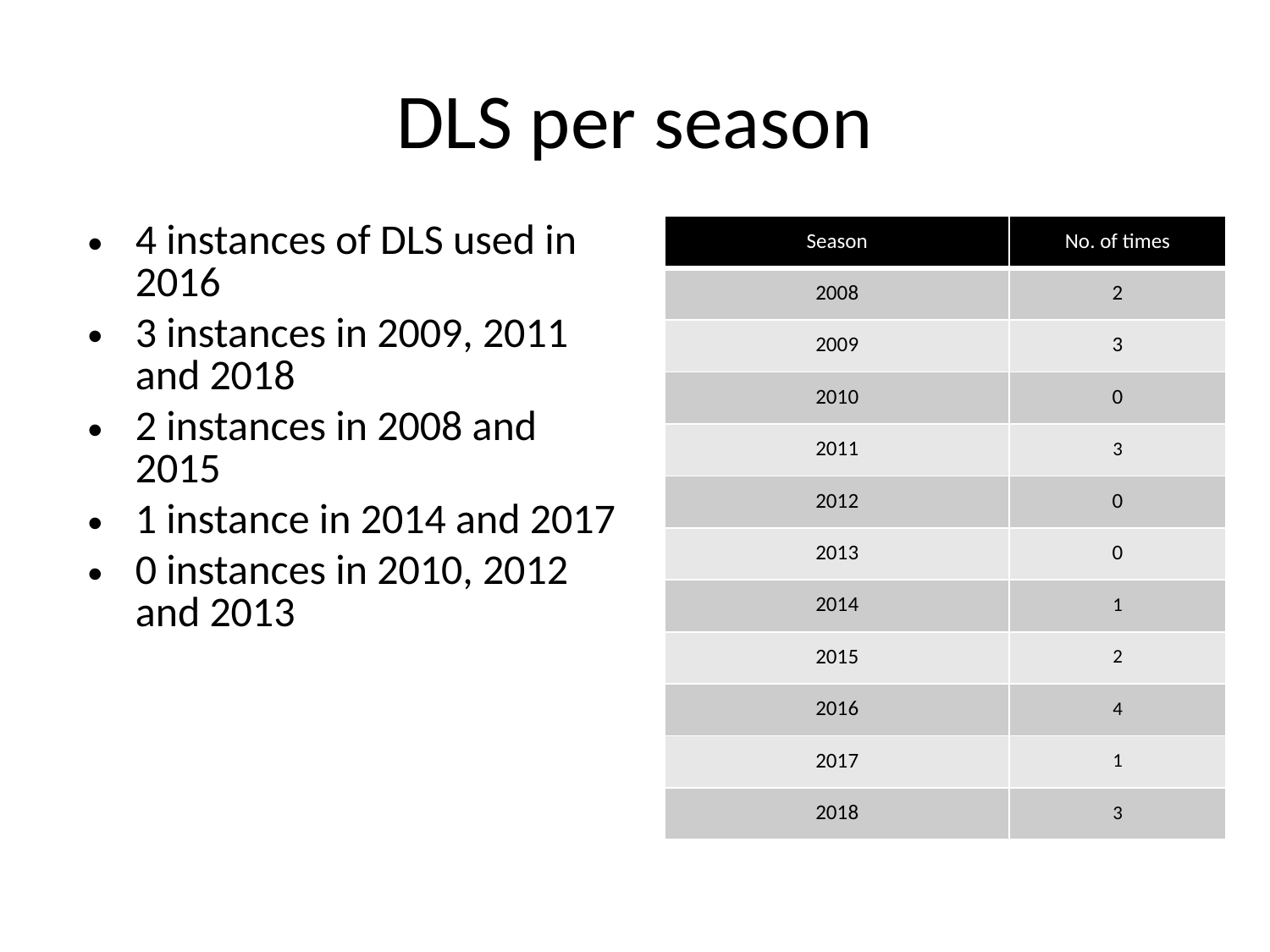

# DLS per season
4 instances of DLS used in 2016
3 instances in 2009, 2011 and 2018
2 instances in 2008 and 2015
1 instance in 2014 and 2017
0 instances in 2010, 2012 and 2013
| Season | No. of times |
| --- | --- |
| 2008 | 2 |
| 2009 | 3 |
| 2010 | 0 |
| 2011 | 3 |
| 2012 | 0 |
| 2013 | 0 |
| 2014 | 1 |
| 2015 | 2 |
| 2016 | 4 |
| 2017 | 1 |
| 2018 | 3 |